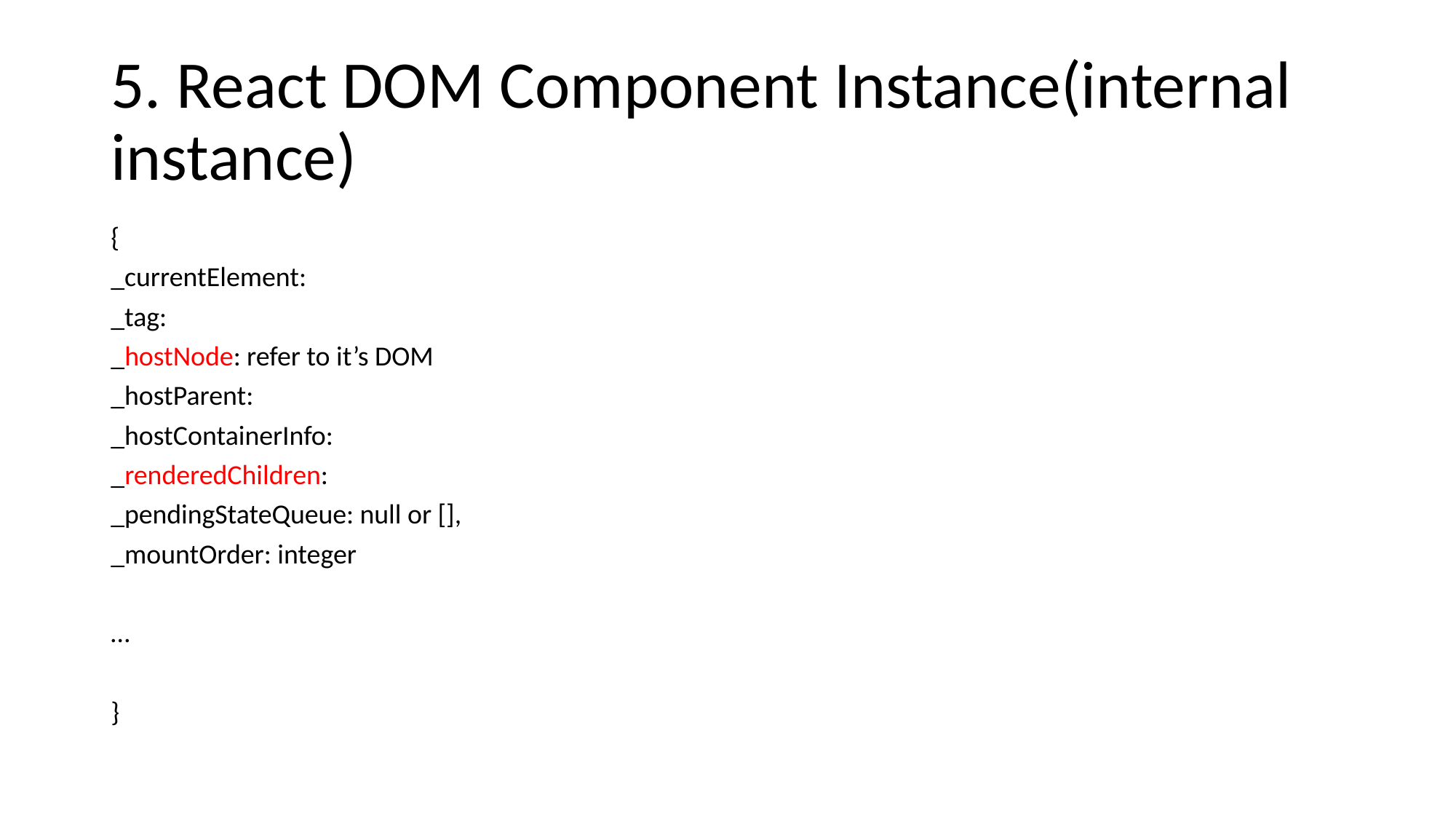

# 5. React DOM Component Instance(internal instance)
{
_currentElement:
_tag:
_hostNode: refer to it’s DOM
_hostParent:
_hostContainerInfo:
_renderedChildren:
_pendingStateQueue: null or [],
_mountOrder: integer

…

}